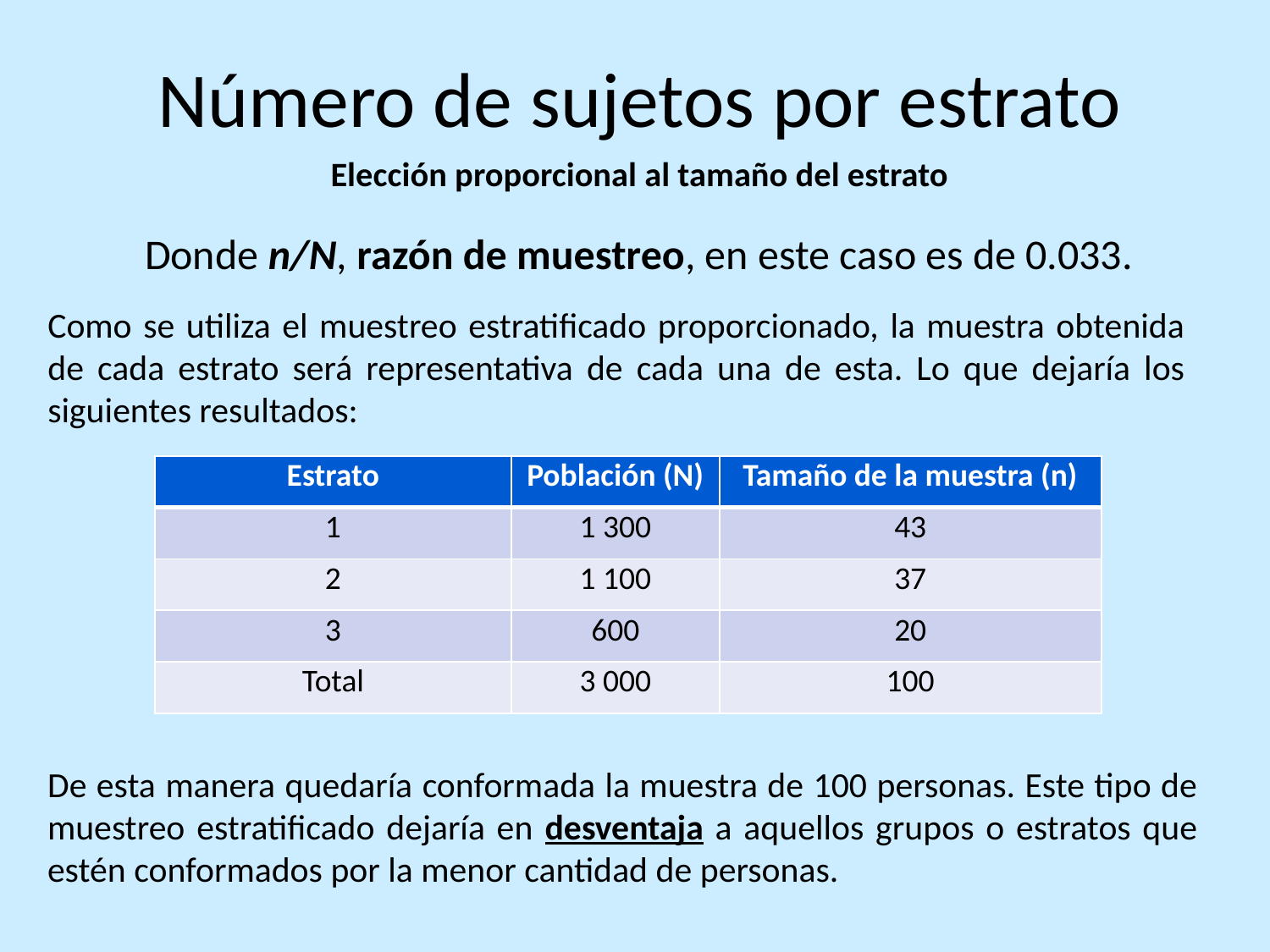

# Número de sujetos por estrato
Elección proporcional al tamaño del estrato
Donde n/N, razón de muestreo, en este caso es de 0.033.
Como se utiliza el muestreo estratificado proporcionado, la muestra obtenida de cada estrato será representativa de cada una de esta. Lo que dejaría los siguientes resultados:
| Estrato | Población (N) | Tamaño de la muestra (n) |
| --- | --- | --- |
| 1 | 1 300 | 43 |
| 2 | 1 100 | 37 |
| 3 | 600 | 20 |
| Total | 3 000 | 100 |
De esta manera quedaría conformada la muestra de 100 personas. Este tipo de muestreo estratificado dejaría en desventaja a aquellos grupos o estratos que estén conformados por la menor cantidad de personas.